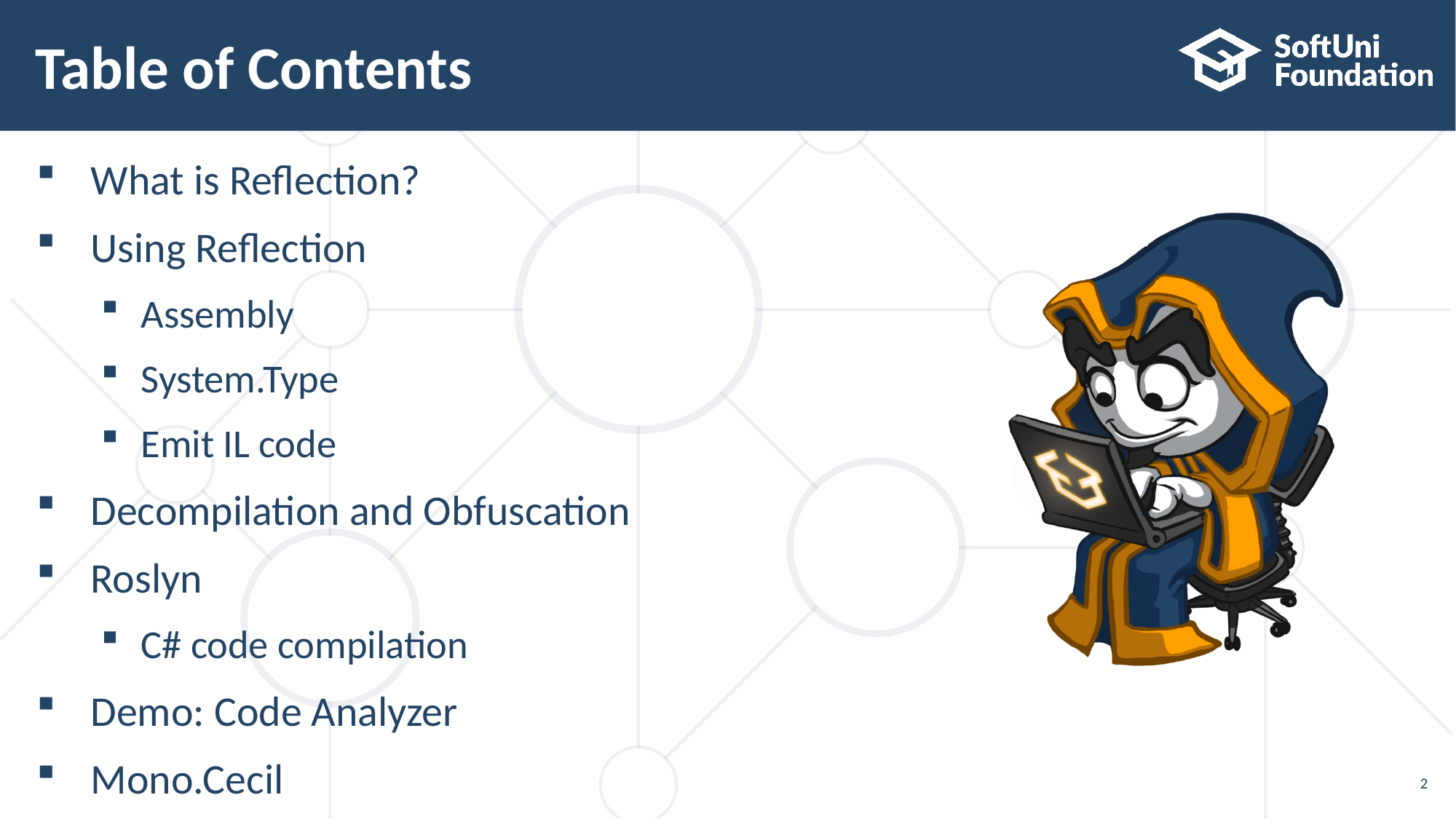

# Table of Contents
What is Reflection?
Using Reflection
Assembly
System.Type
Emit IL code
Decompilation and Obfuscation
Roslyn
C# code compilation
Demo: Code Analyzer
Mono.Cecil
2